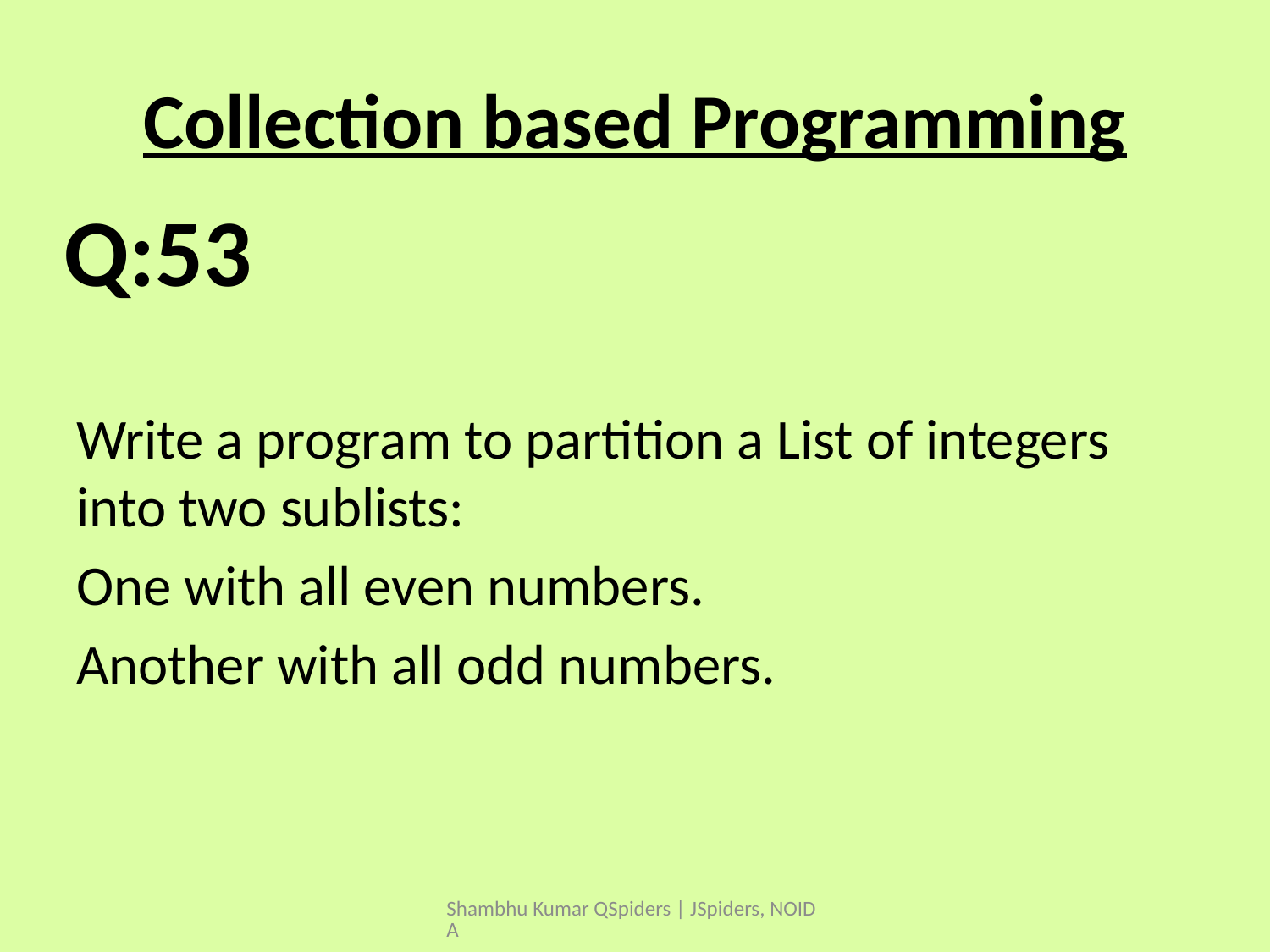

# Collection based Programming

Write a program to partition a List of integers into two sublists:
One with all even numbers.
Another with all odd numbers.
Q:53
Shambhu Kumar QSpiders | JSpiders, NOIDA